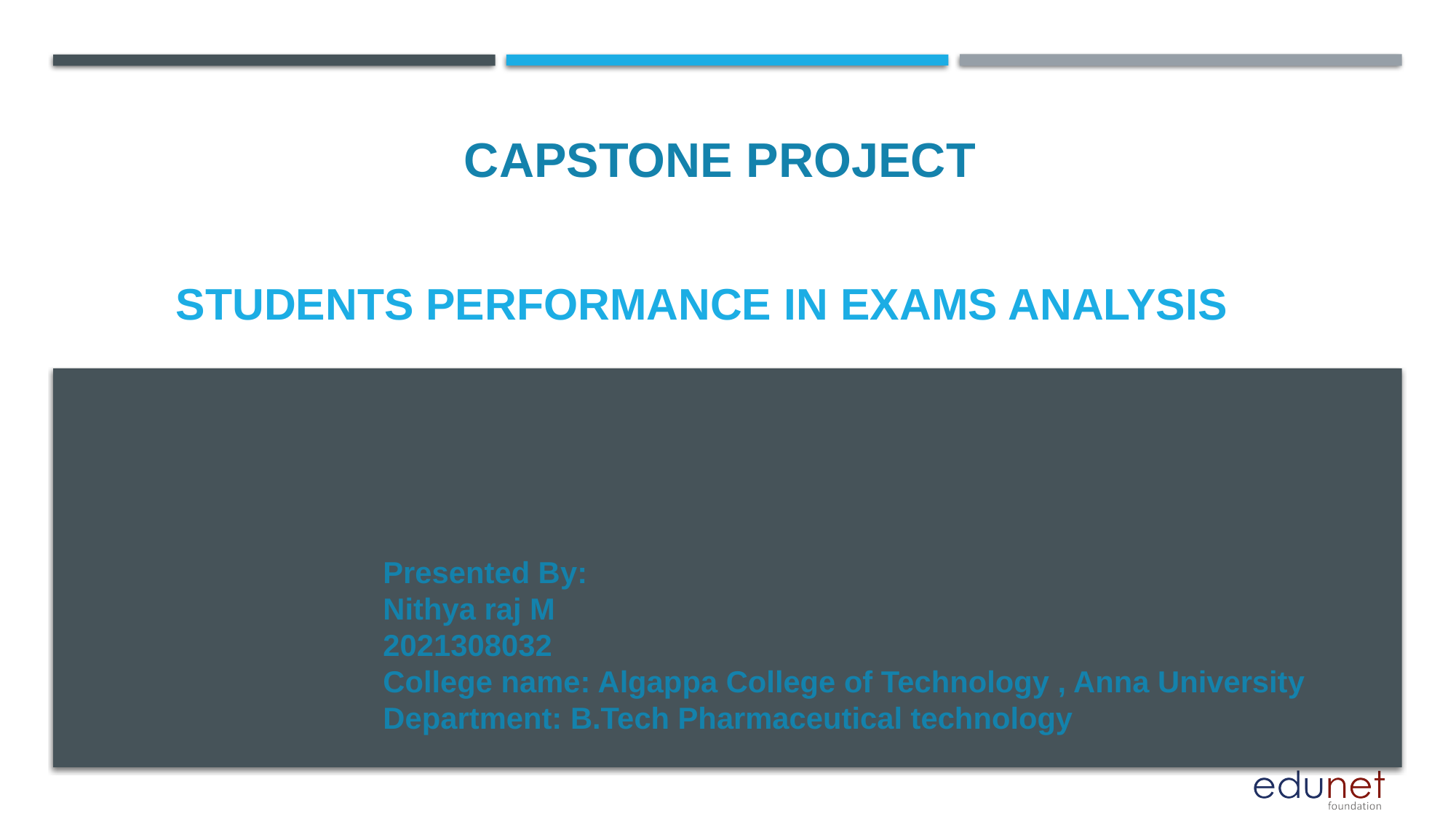

CAPSTONE PROJECT
# STUDENTS PERFORMANCE IN EXAMS ANALYSIS
Presented By:
Nithya raj M
2021308032
College name: Algappa College of Technology , Anna University
Department: B.Tech Pharmaceutical technology